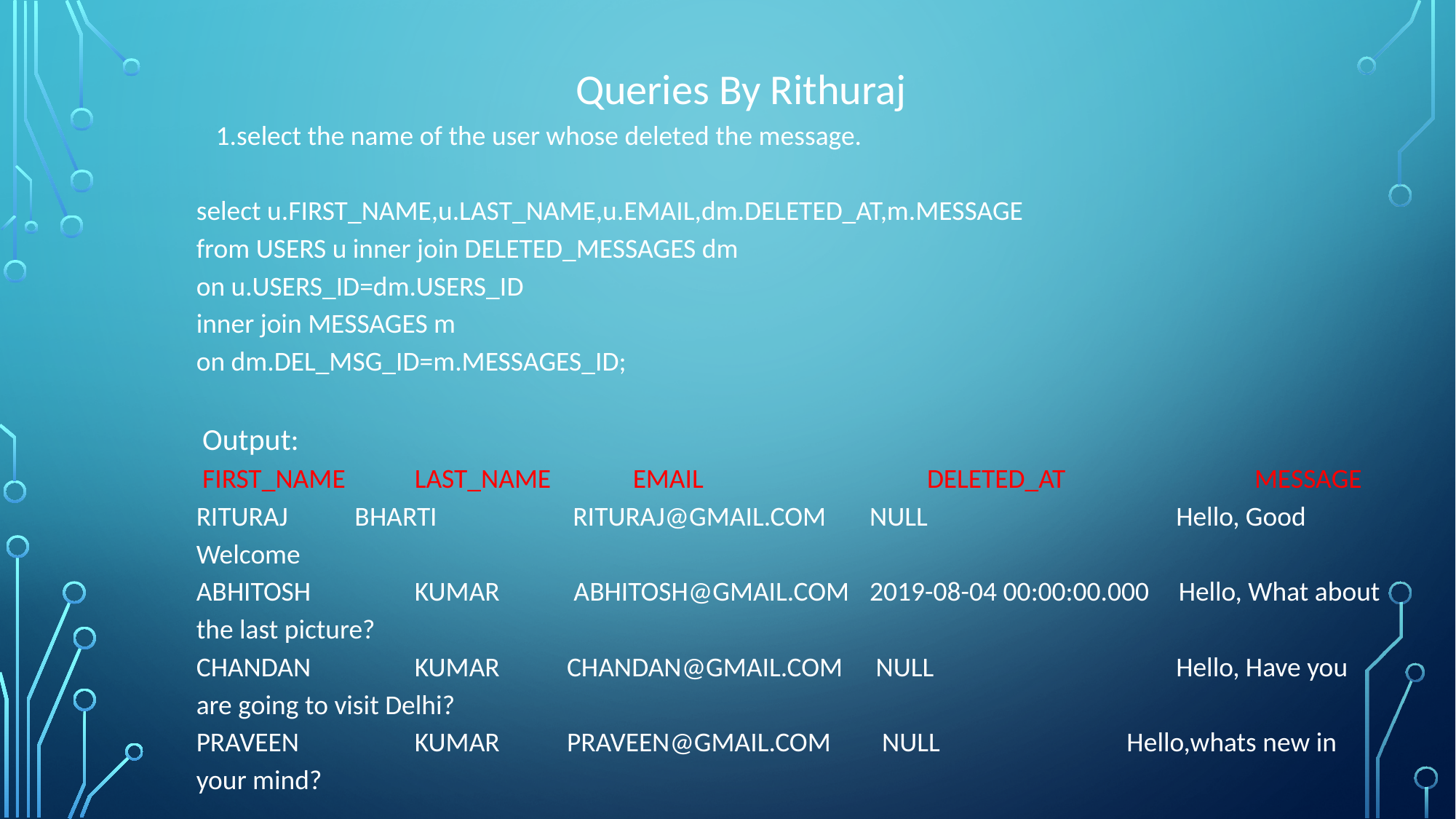

Queries By Rithuraj
            1.select the name of the user whose deleted the message.

select u.FIRST_NAME,u.LAST_NAME,u.EMAIL,dm.DELETED_AT,m.MESSAGE
from USERS u inner join DELETED_MESSAGES dm
on u.USERS_ID=dm.USERS_ID
inner join MESSAGES m
on dm.DEL_MSG_ID=m.MESSAGES_ID;

 Output:
 FIRST_NAME 	LAST_NAME	EMAIL	                              DELETED_AT	                              MESSAGE
RITURAJ	        BHARTI	        RITURAJ@GMAIL.COM	   NULL	                                   Hello, Good Welcome
ABHITOSH	KUMAR            ABHITOSH@GMAIL.COM	   2019-08-04 00:00:00.000	Hello, What about the last picture?
CHANDAN	KUMAR	       CHANDAN@GMAIL.COM	    NULL	                                   Hello, Have you are going to visit Delhi?
PRAVEEN   	KUMAR	       PRAVEEN@GMAIL.COM	     NULL	                           Hello,whats new in your mind?